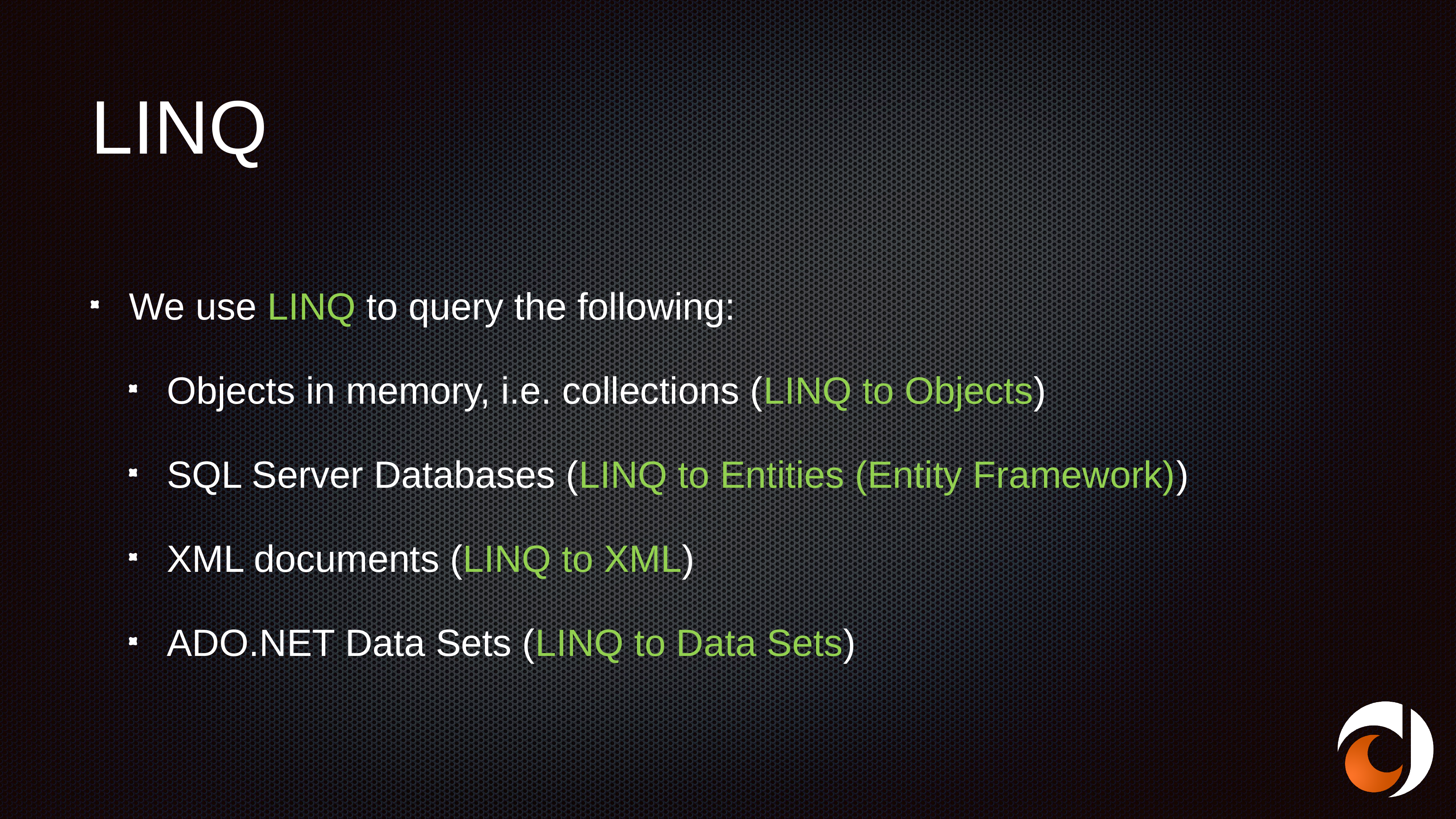

# LINQ
We use LINQ to query the following:
Objects in memory, i.e. collections (LINQ to Objects)
SQL Server Databases (LINQ to Entities (Entity Framework))
XML documents (LINQ to XML)
ADO.NET Data Sets (LINQ to Data Sets)